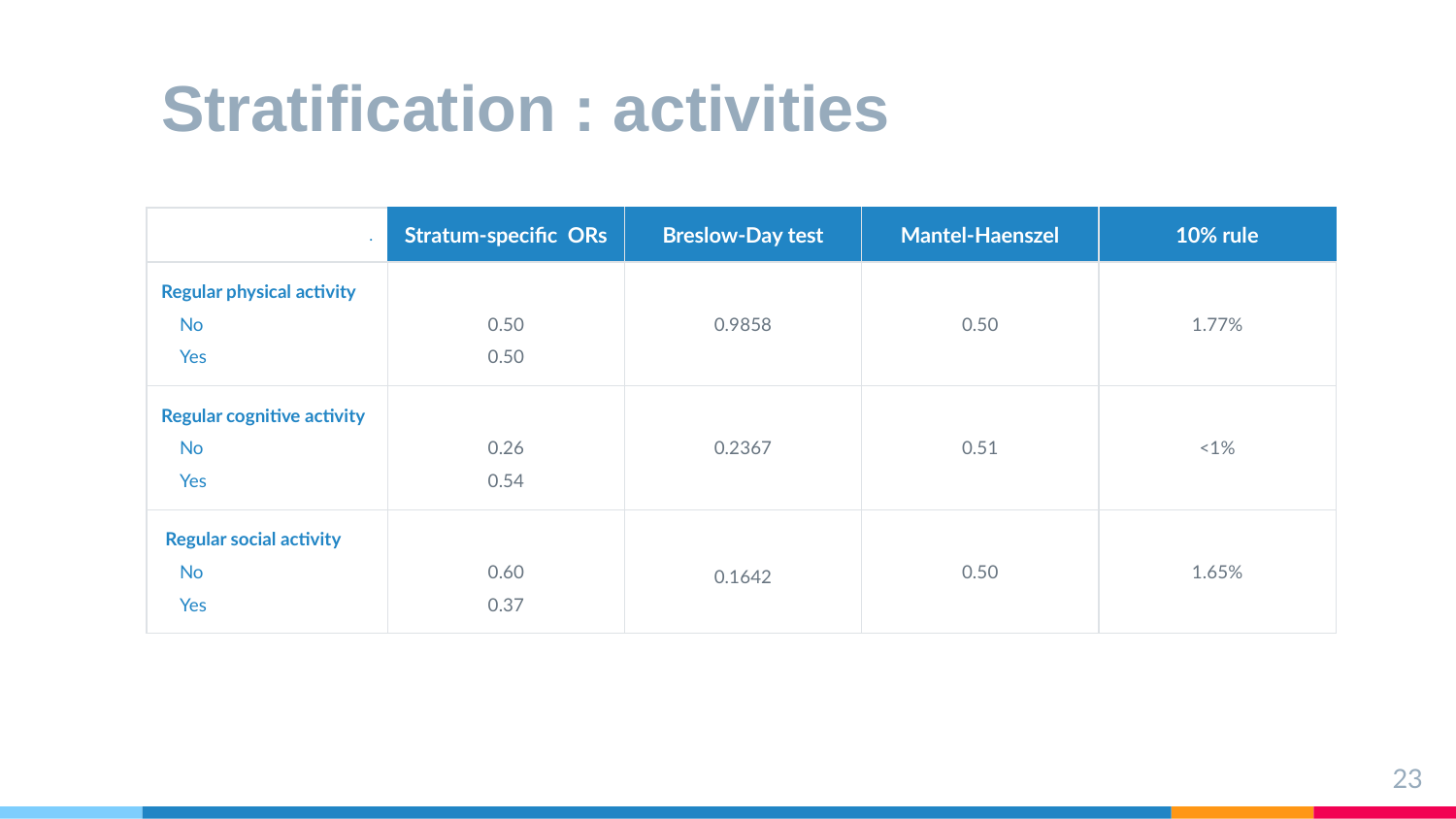

# Stratification : activities
| . | Stratum-specific ORs | Breslow-Day test | Mantel-Haenszel | 10% rule |
| --- | --- | --- | --- | --- |
| Regular physical activity No Yes | 0.50 0.50 | 0.9858 | 0.50 | 1.77% |
| Regular cognitive activity No Yes | 0.26 0.54 | 0.2367 | 0.51 | <1% |
| Regular social activity No Yes | 0.60 0.37 | 0.1642 | 0.50 | 1.65% |
23